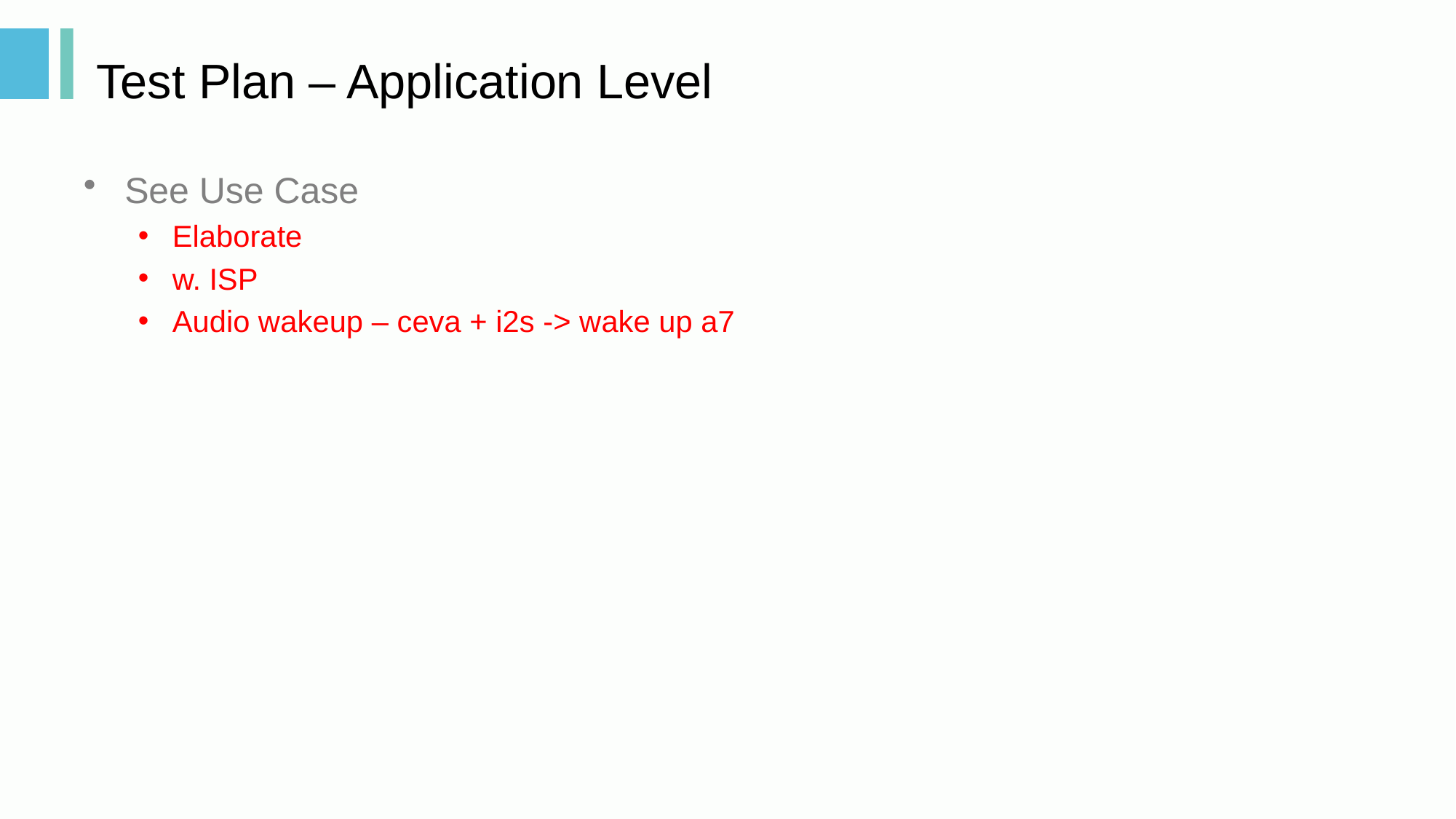

# Test Plan – Application Level
See Use Case
Elaborate
w. ISP
Audio wakeup – ceva + i2s -> wake up a7